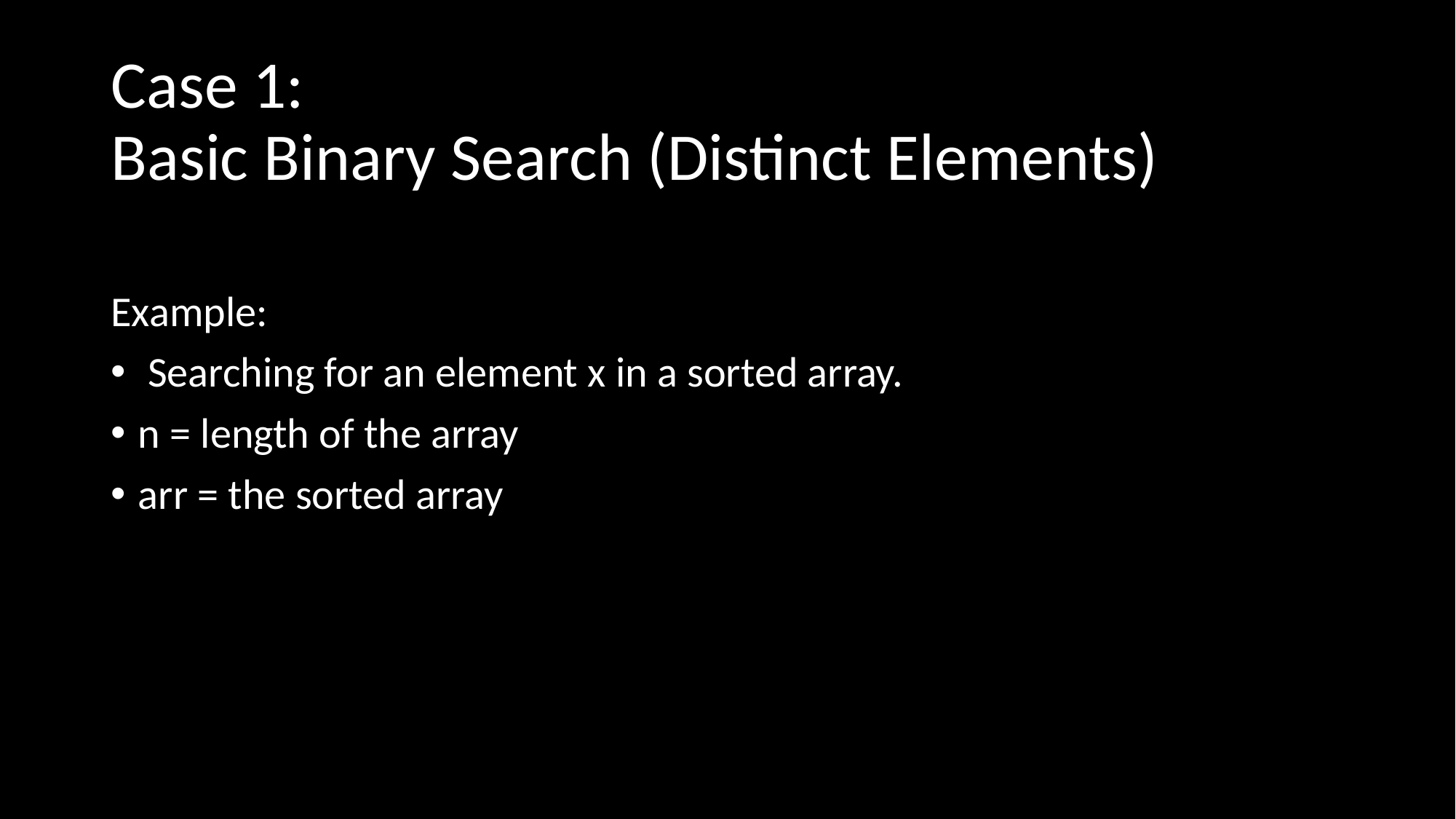

# Case 1: Basic Binary Search (Distinct Elements)

Example:
 Searching for an element x in a sorted array.
n = length of the array
arr = the sorted array